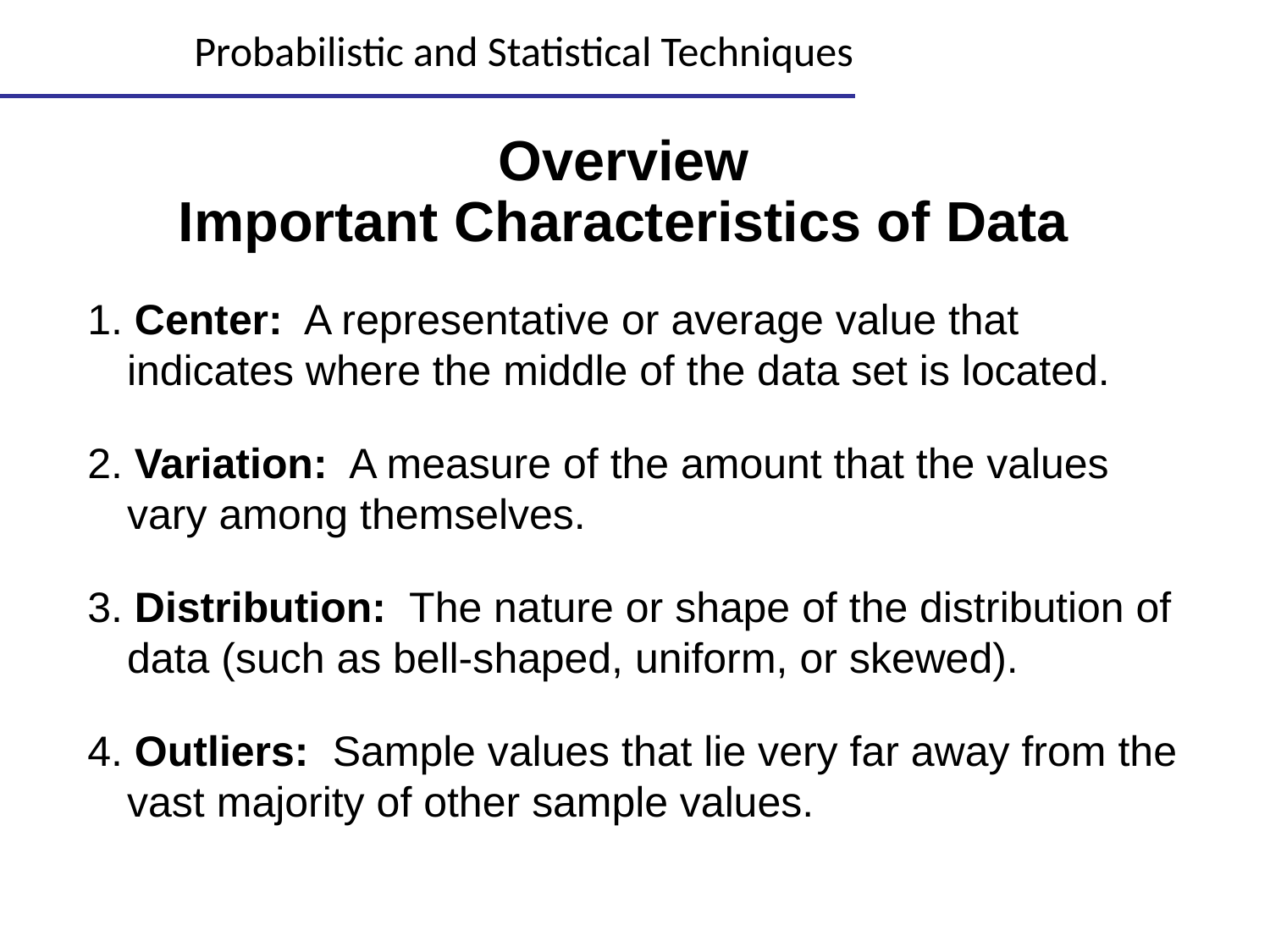

# Probabilistic and Statistical Techniques

Overview
Important Characteristics of Data
1. Center:  A representative or average value that indicates where the middle of the data set is located.
2. Variation:  A measure of the amount that the values vary among themselves.
3. Distribution:  The nature or shape of the distribution of data (such as bell-shaped, uniform, or skewed).
4. Outliers:  Sample values that lie very far away from the vast majority of other sample values.